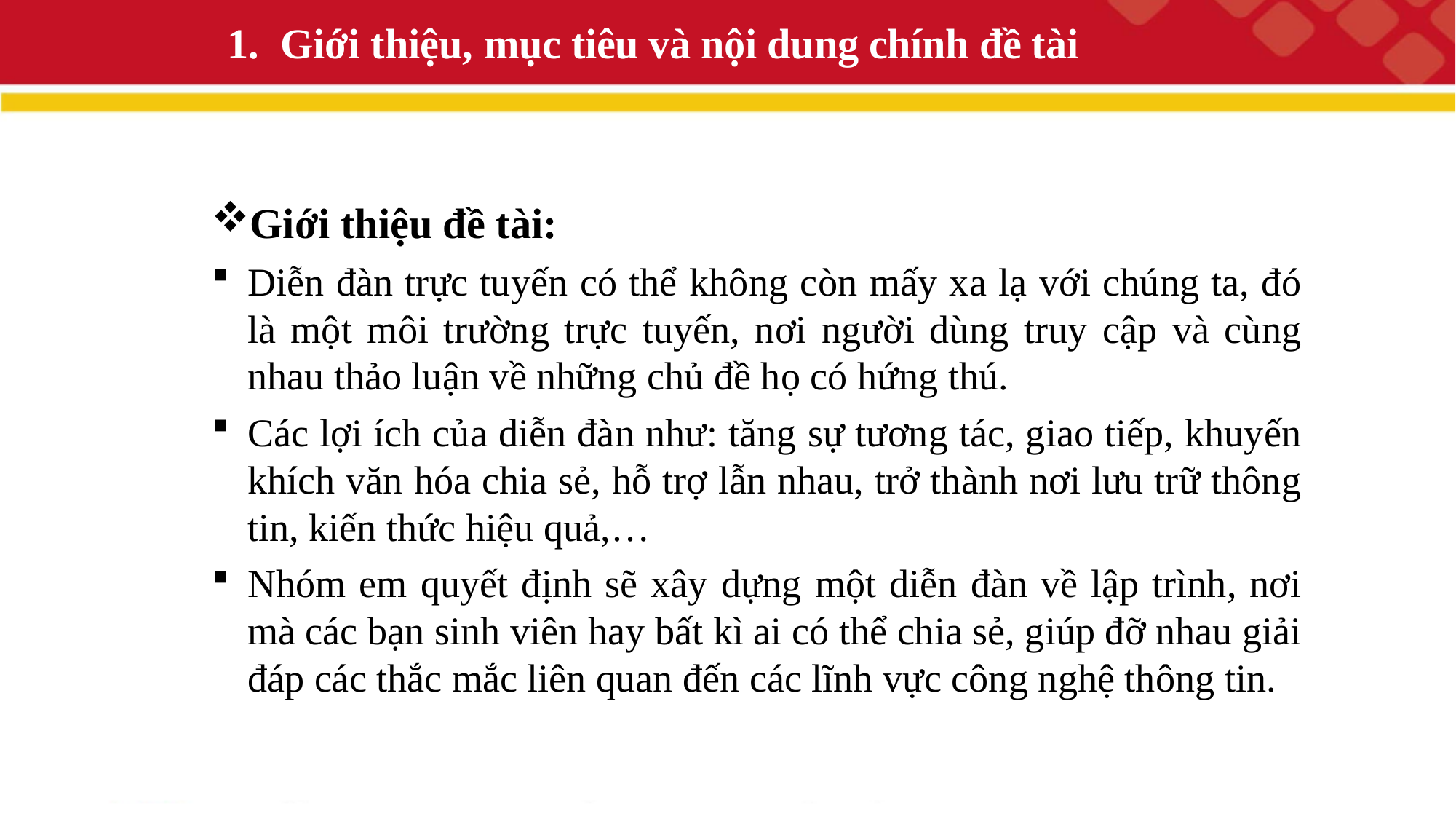

# 1.  Giới thiệu, mục tiêu và nội dung chính đề tài
Giới thiệu đề tài:
Diễn đàn trực tuyến có thể không còn mấy xa lạ với chúng ta, đó là một môi trường trực tuyến, nơi người dùng truy cập và cùng nhau thảo luận về những chủ đề họ có hứng thú.
Các lợi ích của diễn đàn như: tăng sự tương tác, giao tiếp, khuyến khích văn hóa chia sẻ, hỗ trợ lẫn nhau, trở thành nơi lưu trữ thông tin, kiến thức hiệu quả,…
Nhóm em quyết định sẽ xây dựng một diễn đàn về lập trình, nơi mà các bạn sinh viên hay bất kì ai có thể chia sẻ, giúp đỡ nhau giải đáp các thắc mắc liên quan đến các lĩnh vực công nghệ thông tin.